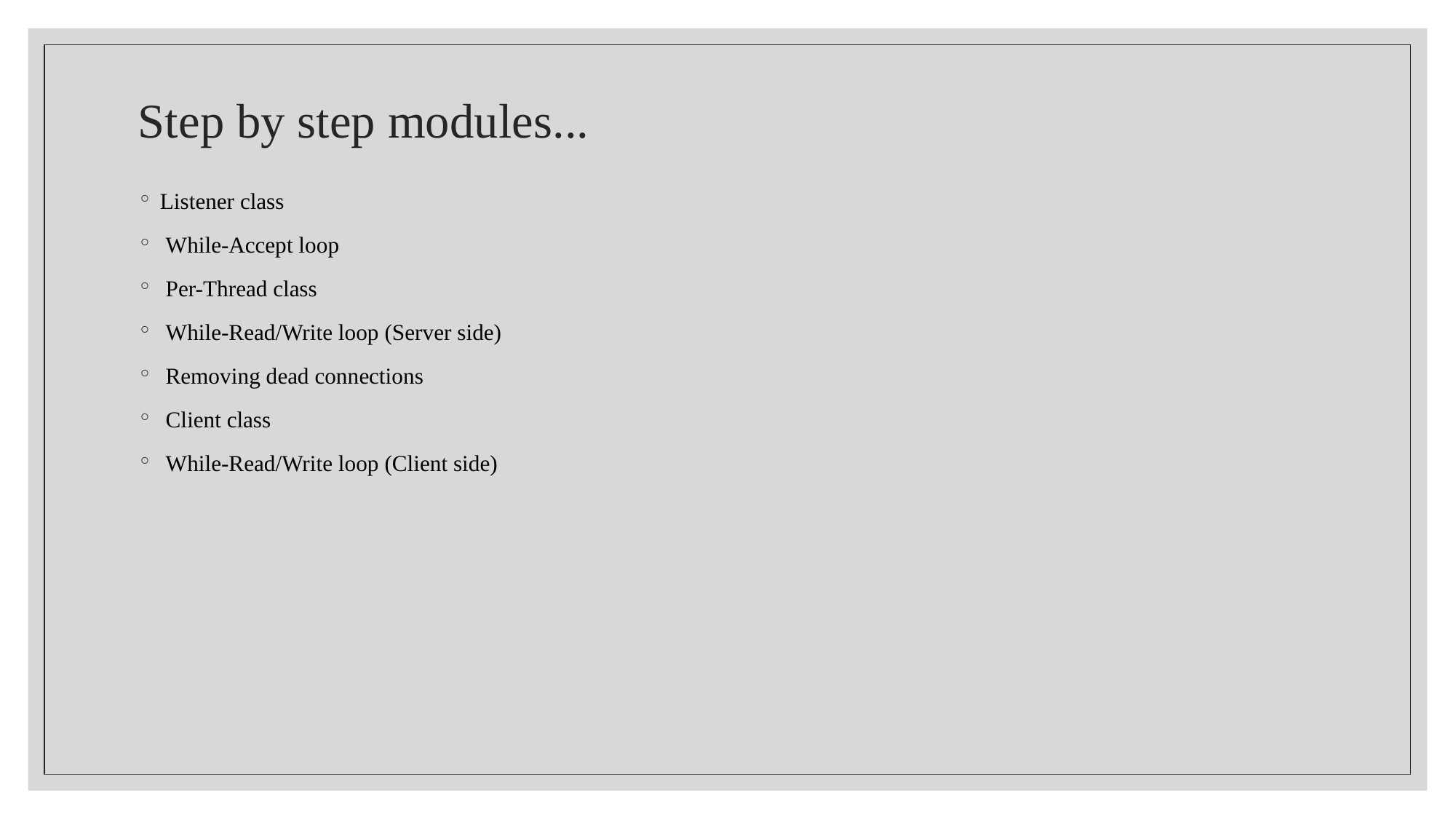

# Step by step modules...
Listener class
 While-Accept loop
 Per-Thread class
 While-Read/Write loop (Server side)
 Removing dead connections
 Client class
 While-Read/Write loop (Client side)